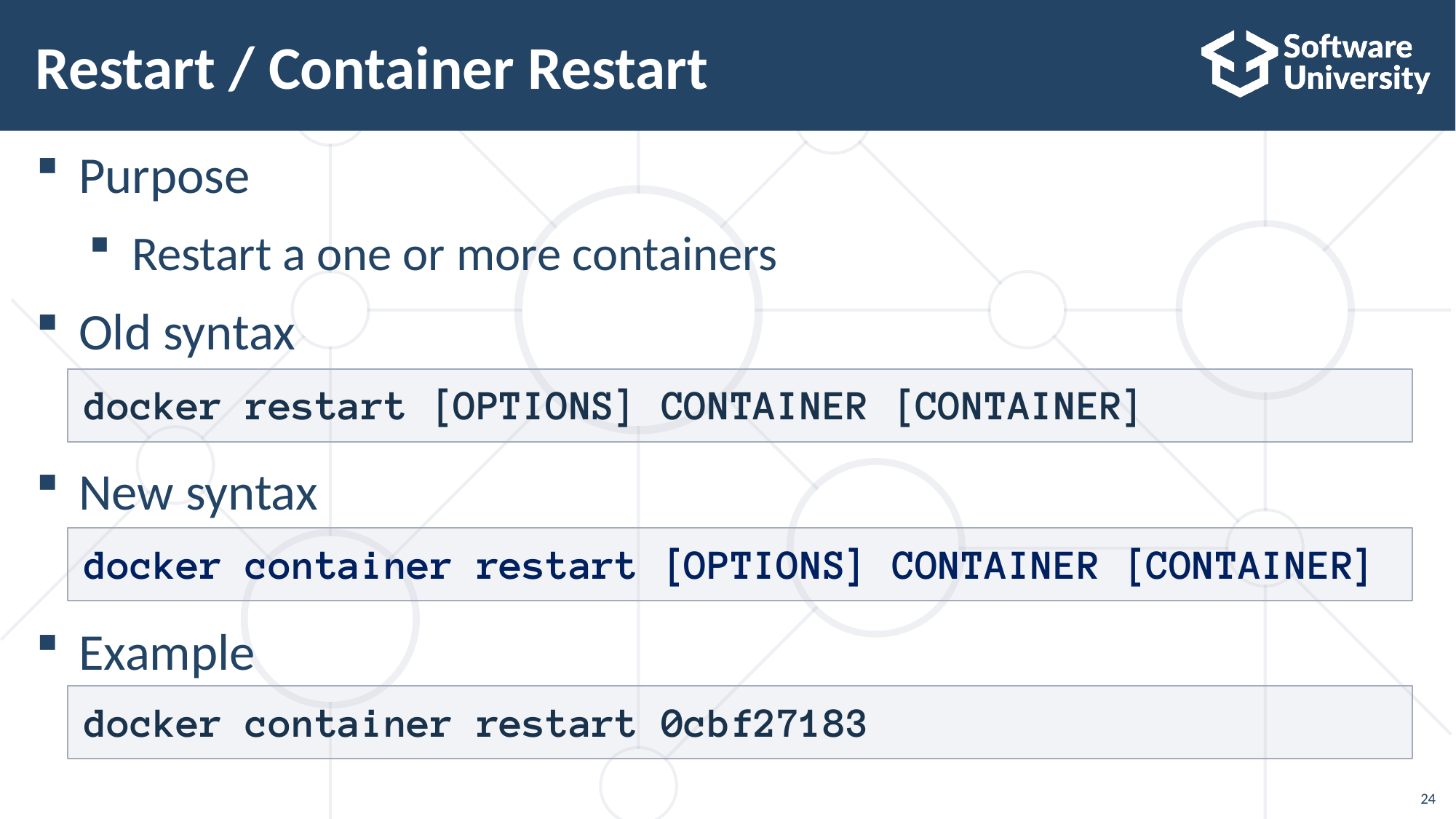

# Restart / Container Restart
Purpose
Restart a one or more containers
Old syntax

New syntax

Example
docker restart [OPTIONS] CONTAINER [CONTAINER]
docker container restart [OPTIONS] CONTAINER [CONTAINER]
docker container restart 0cbf27183
24